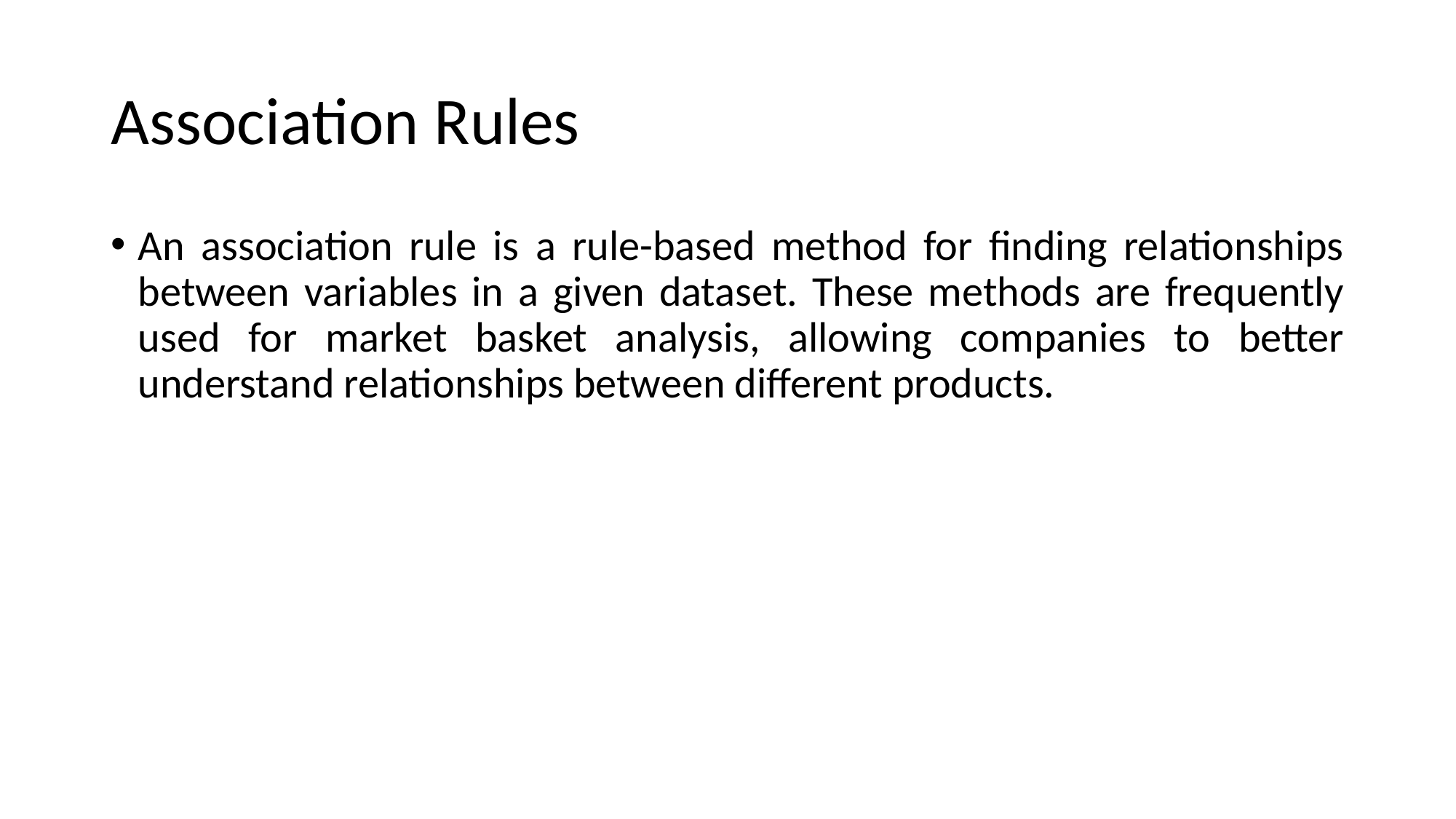

# Association Rules
An association rule is a rule-based method for finding relationships between variables in a given dataset. These methods are frequently used for market basket analysis, allowing companies to better understand relationships between different products.